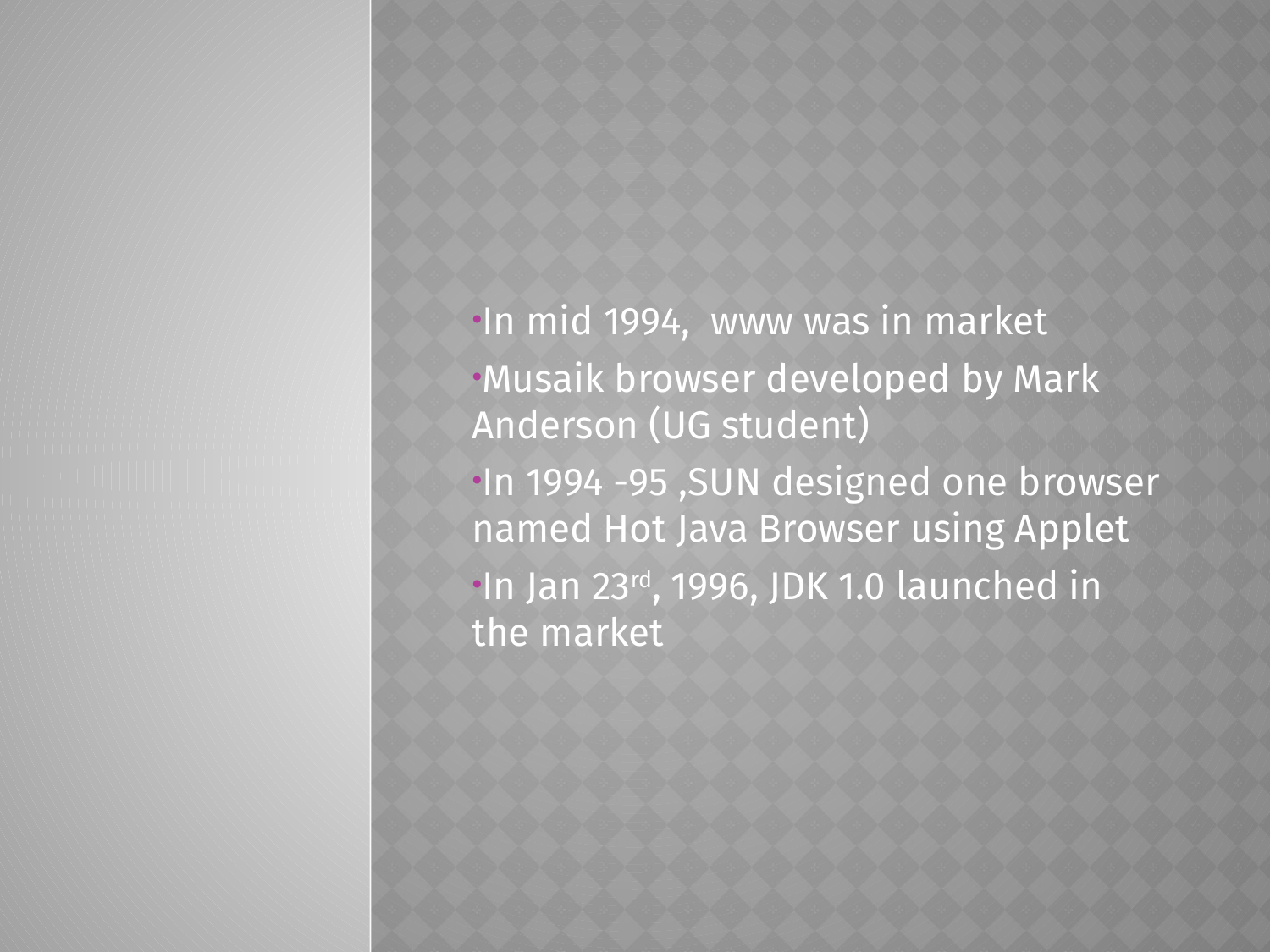

#
In mid 1994,  www was in market
Musaik browser developed by Mark Anderson (UG student)
In 1994 -95 ,SUN designed one browser named Hot Java Browser using Applet
In Jan 23rd, 1996, JDK 1.0 launched in the market